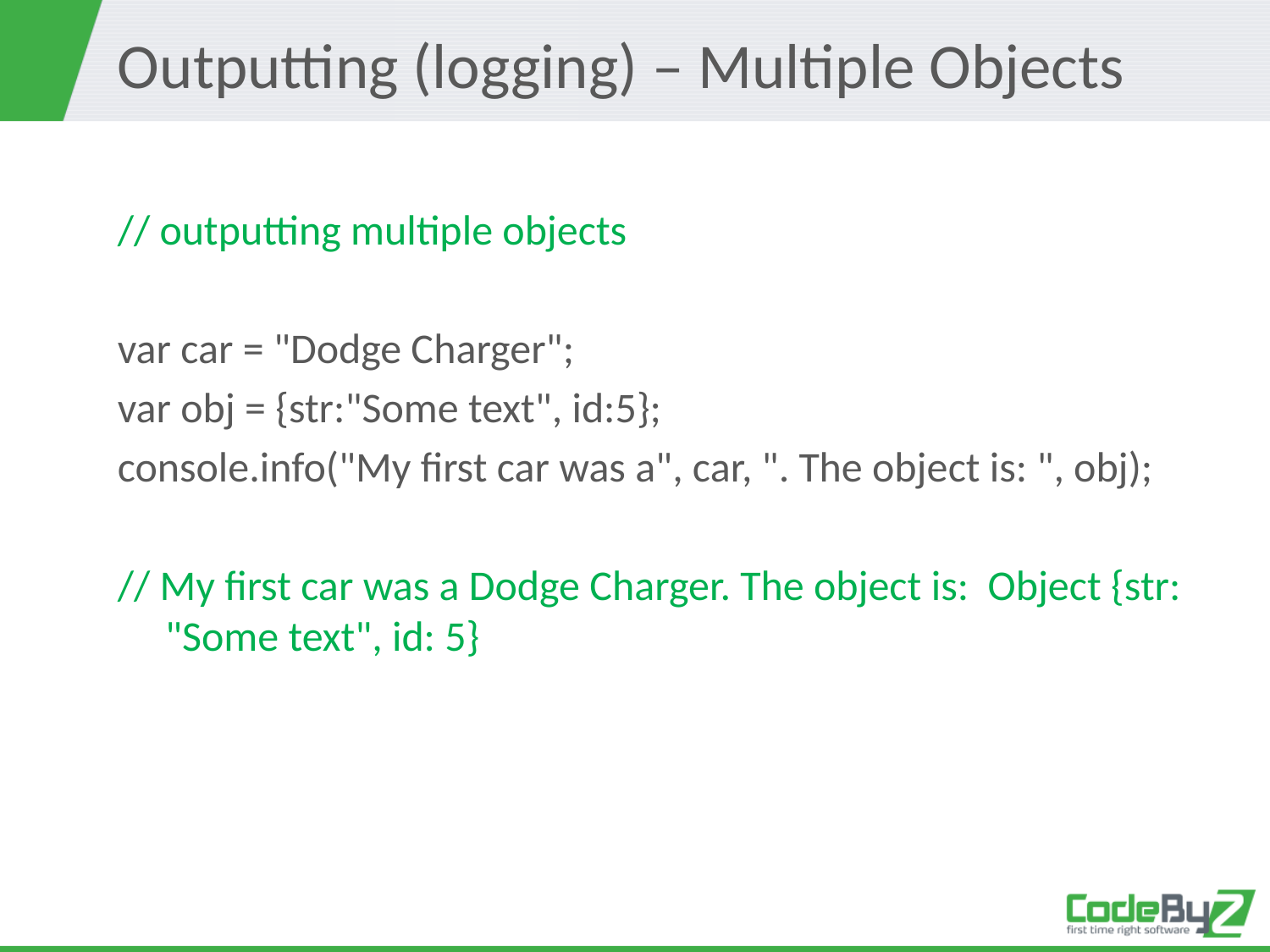

# Outputting (logging) – Multiple Objects
// outputting multiple objects

var car = "Dodge Charger";
var obj = {str:"Some text", id:5};
console.info("My first car was a", car, ". The object is: ", obj);

// My first car was a Dodge Charger. The object is:  Object {str: "Some text", id: 5}